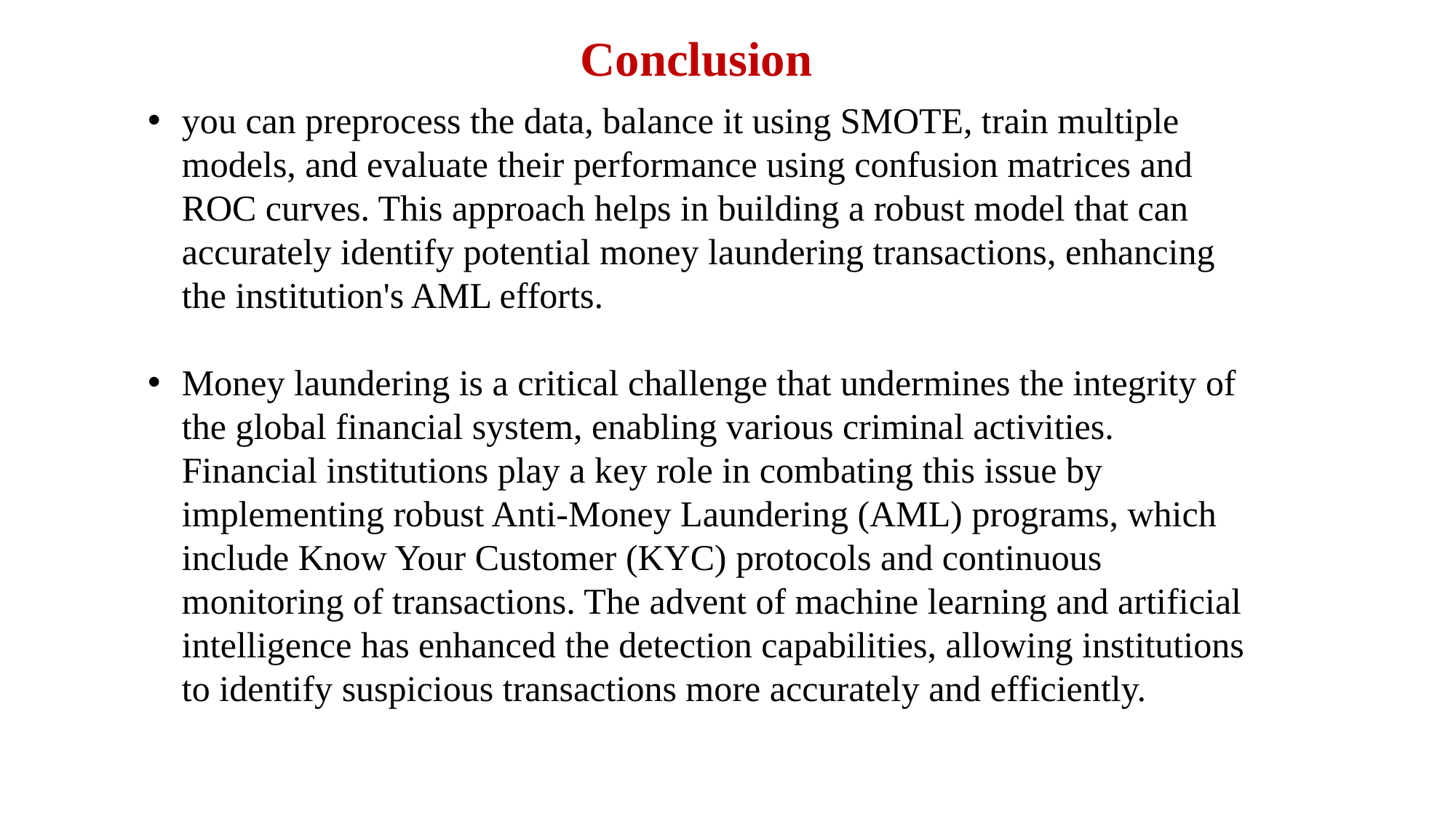

Conclusion
you can preprocess the data, balance it using SMOTE, train multiple models, and evaluate their performance using confusion matrices and ROC curves. This approach helps in building a robust model that can accurately identify potential money laundering transactions, enhancing the institution's AML efforts.

Money laundering is a critical challenge that undermines the integrity of the global financial system, enabling various criminal activities. Financial institutions play a key role in combating this issue by implementing robust Anti-Money Laundering (AML) programs, which include Know Your Customer (KYC) protocols and continuous monitoring of transactions. The advent of machine learning and artificial intelligence has enhanced the detection capabilities, allowing institutions to identify suspicious transactions more accurately and efficiently.